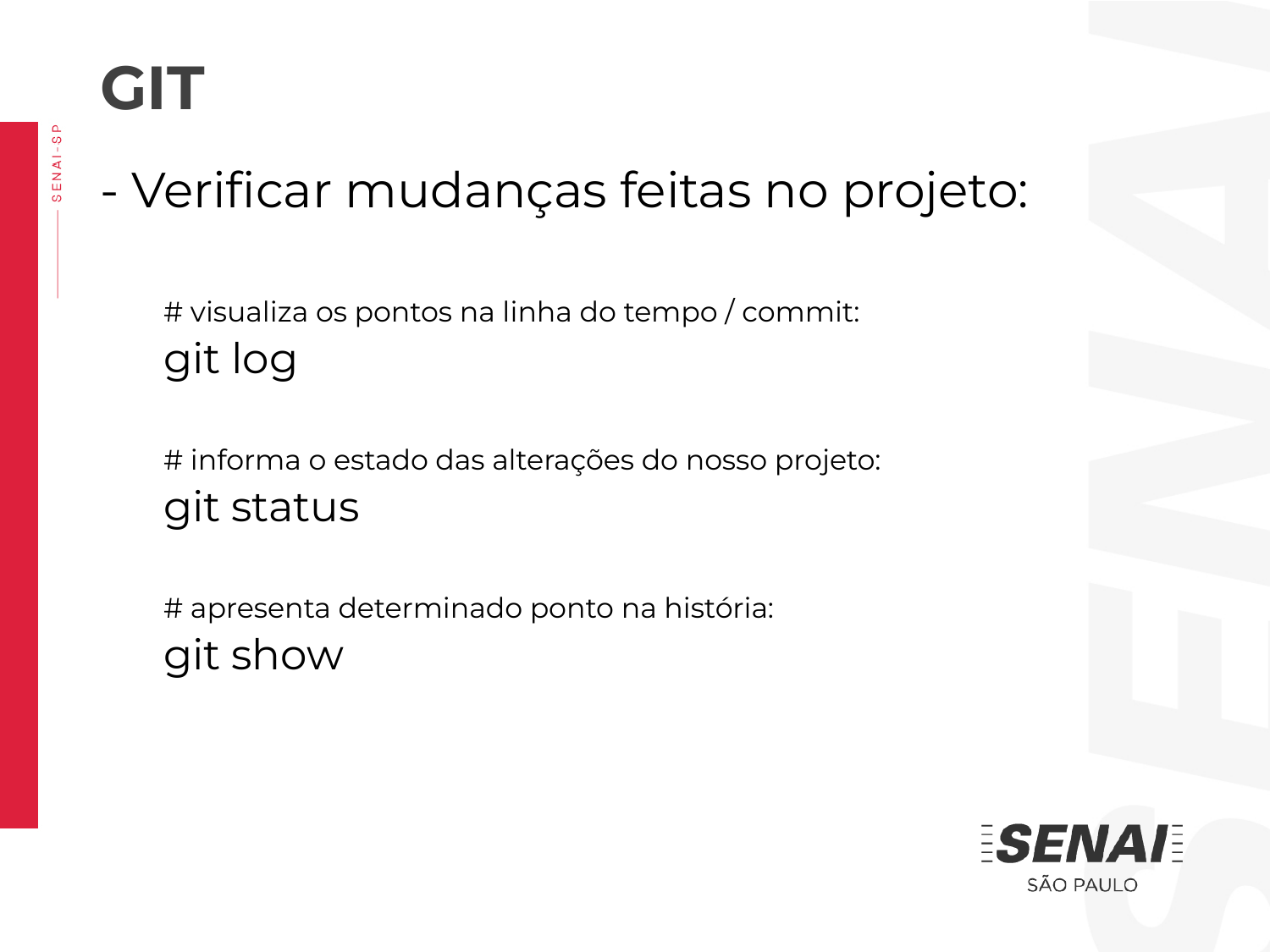

GIT
- Verificar mudanças feitas no projeto:

# visualiza os pontos na linha do tempo / commit:
git log

# informa o estado das alterações do nosso projeto:
git status

# apresenta determinado ponto na história:
git show